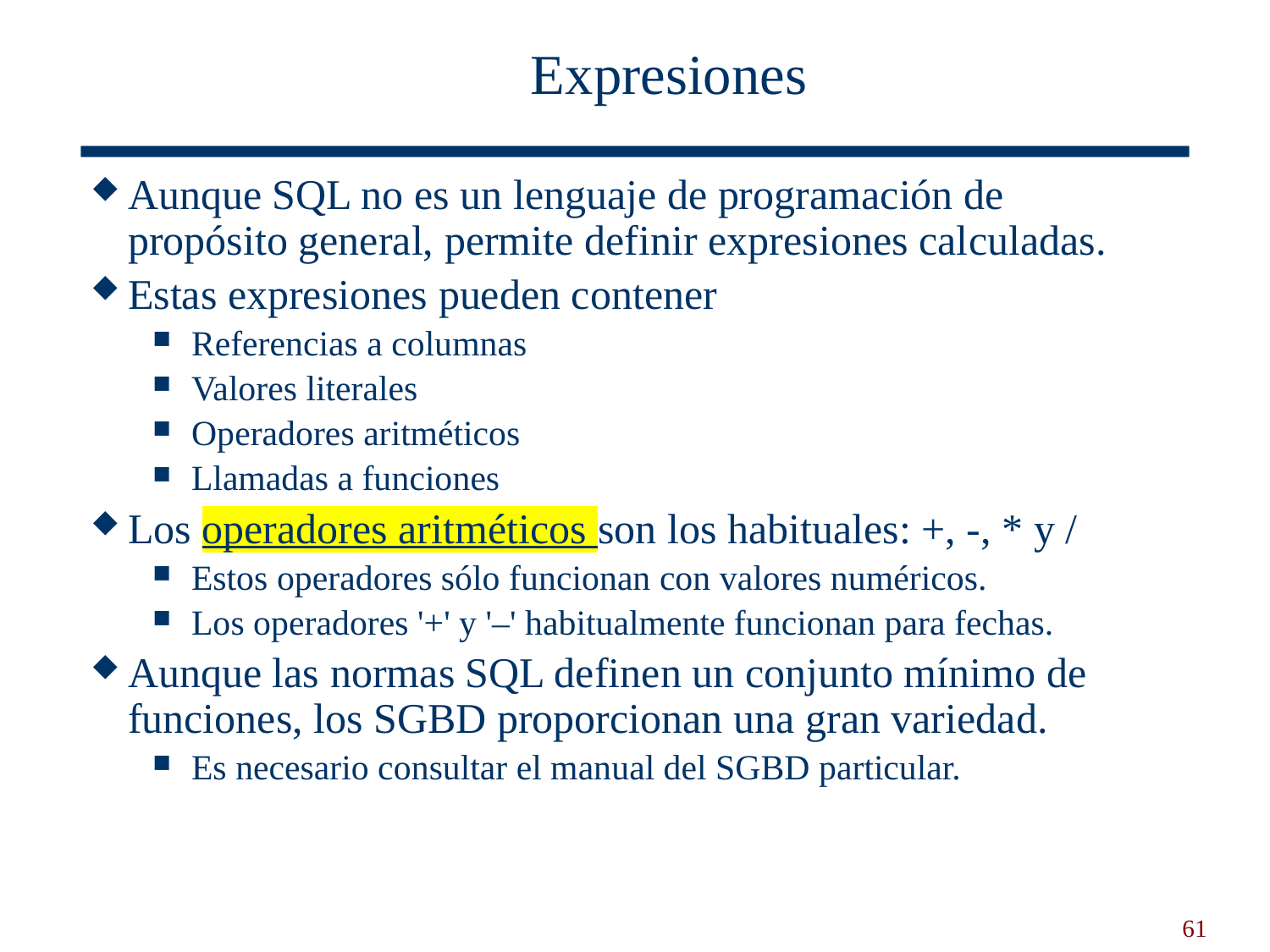

# Expresiones
Aunque SQL no es un lenguaje de programación de propósito general, permite definir expresiones calculadas.
Estas expresiones pueden contener
Referencias a columnas
Valores literales
Operadores aritméticos
Llamadas a funciones
Los operadores aritméticos son los habituales: +, -, * y /
Estos operadores sólo funcionan con valores numéricos.
Los operadores '+' y '–' habitualmente funcionan para fechas.
Aunque las normas SQL definen un conjunto mínimo de funciones, los SGBD proporcionan una gran variedad.
Es necesario consultar el manual del SGBD particular.
61